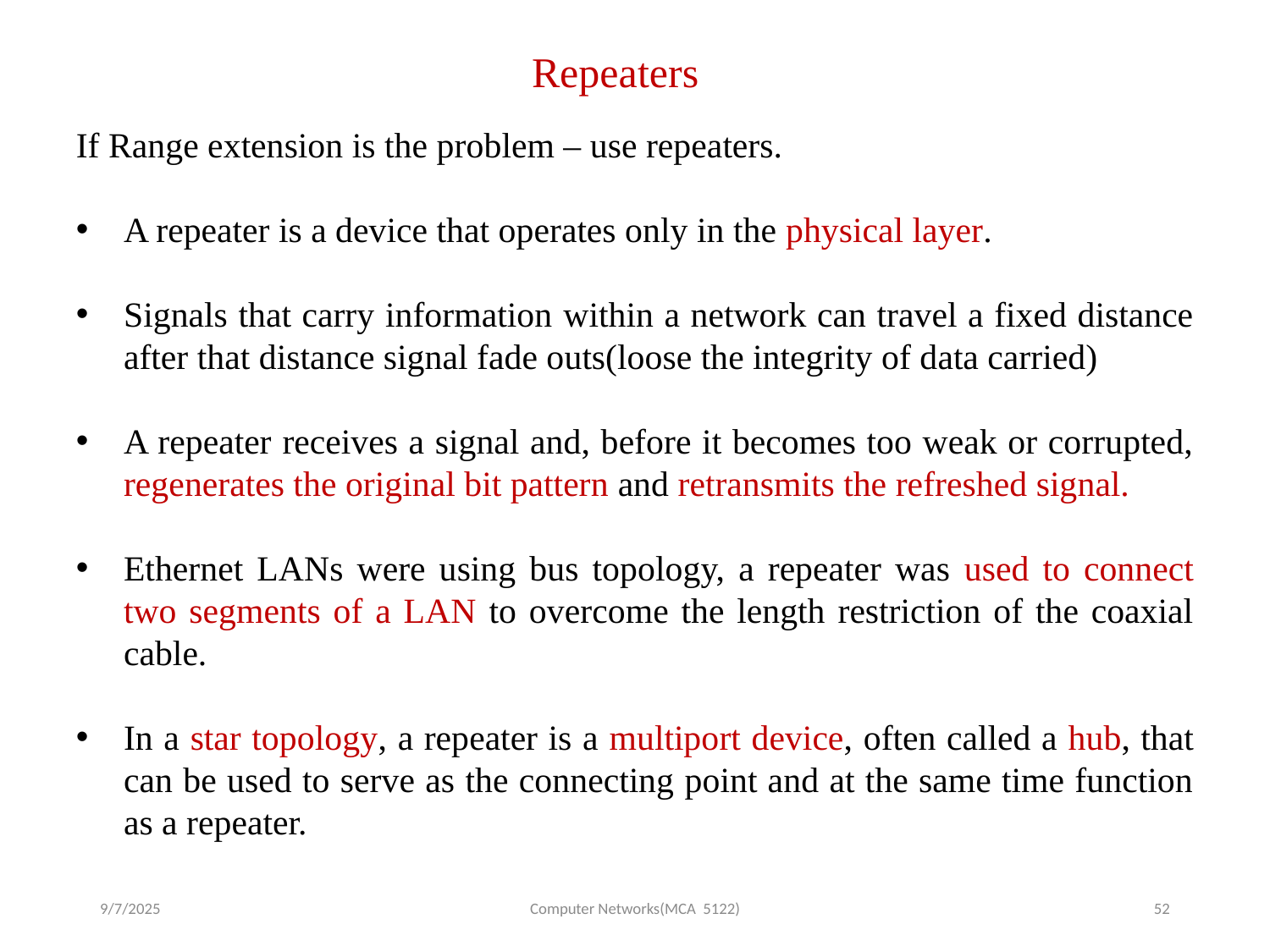

Repeaters
If Range extension is the problem – use repeaters.

A repeater is a device that operates only in the physical layer.

Signals that carry information within a network can travel a fixed distance after that distance signal fade outs(loose the integrity of data carried)

A repeater receives a signal and, before it becomes too weak or corrupted, regenerates the original bit pattern and retransmits the refreshed signal.

Ethernet LANs were using bus topology, a repeater was used to connect two segments of a LAN to overcome the length restriction of the coaxial cable.

In a star topology, a repeater is a multiport device, often called a hub, that can be used to serve as the connecting point and at the same time function as a repeater.
9/7/2025
Computer Networks(MCA  5122)
52